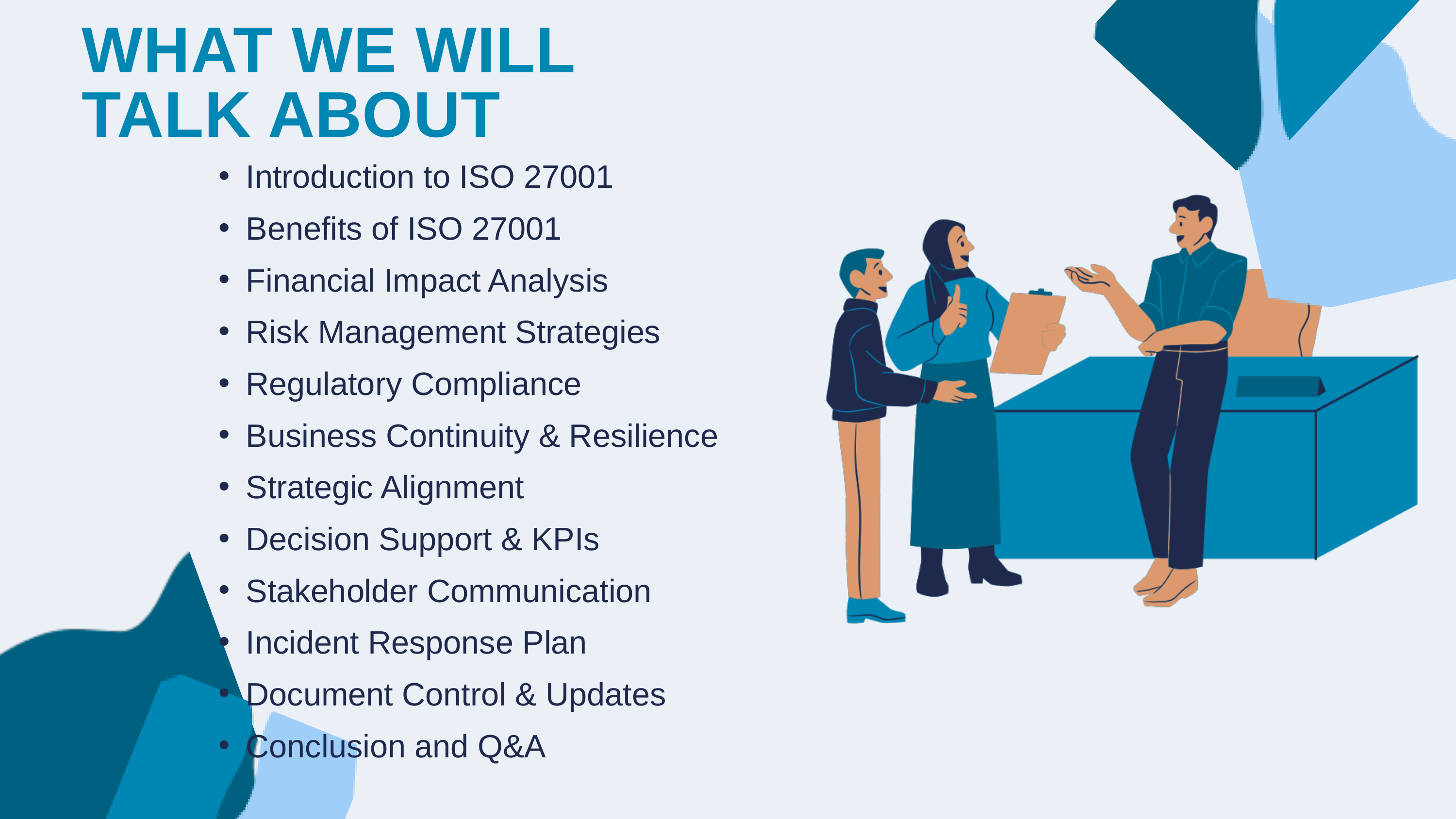

WHAT WE WILL
TALK ABOUT
Introduction to ISO 27001
Benefits of ISO 27001
Financial Impact Analysis
Risk Management Strategies
Regulatory Compliance
Business Continuity & Resilience
Strategic Alignment
Decision Support & KPIs
Stakeholder Communication
Incident Response Plan
Document Control & Updates
Conclusion and Q&A